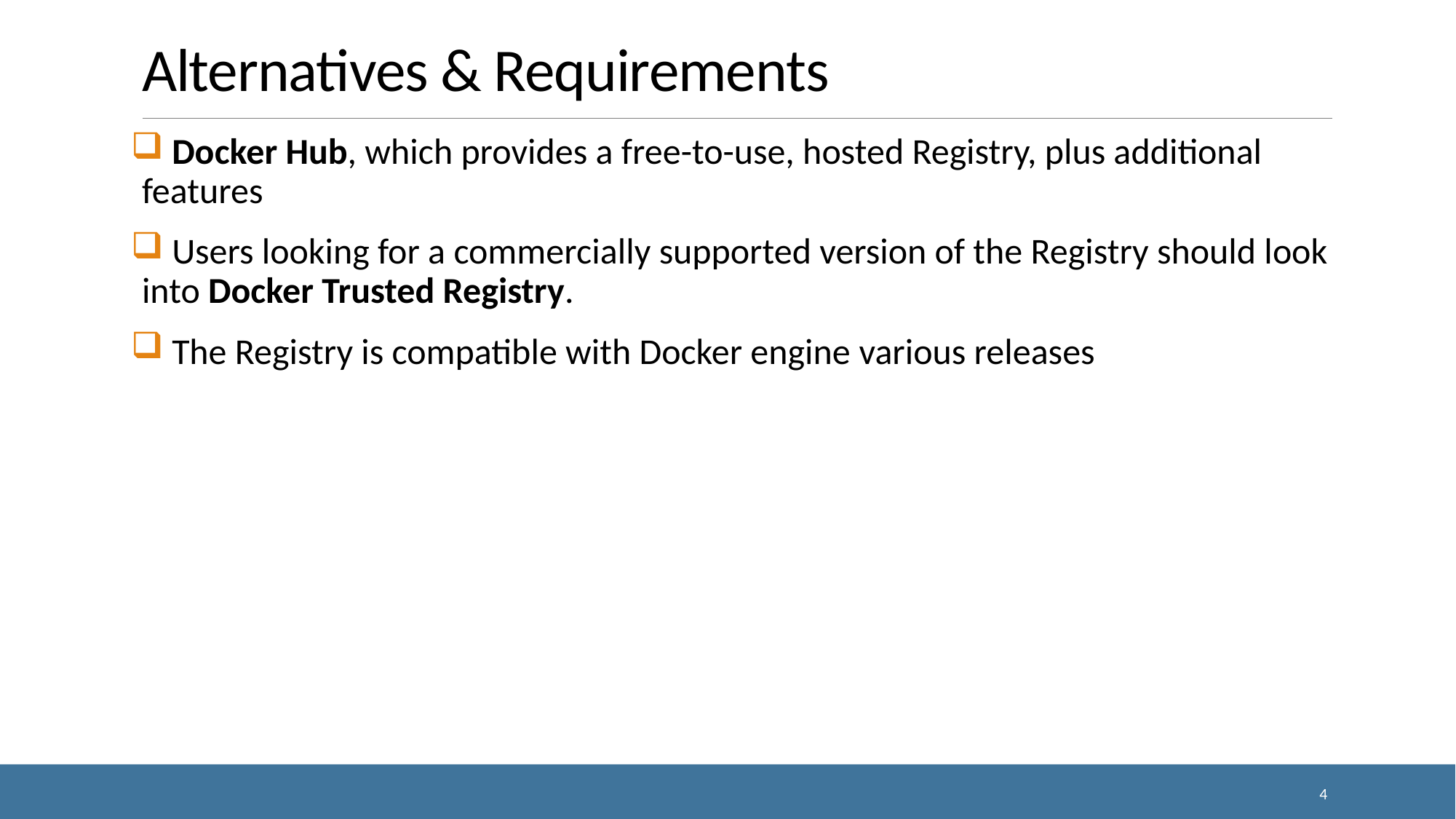

# Alternatives & Requirements
 Docker Hub, which provides a free-to-use, hosted Registry, plus additional features
 Users looking for a commercially supported version of the Registry should look into Docker Trusted Registry.
 The Registry is compatible with Docker engine various releases

4